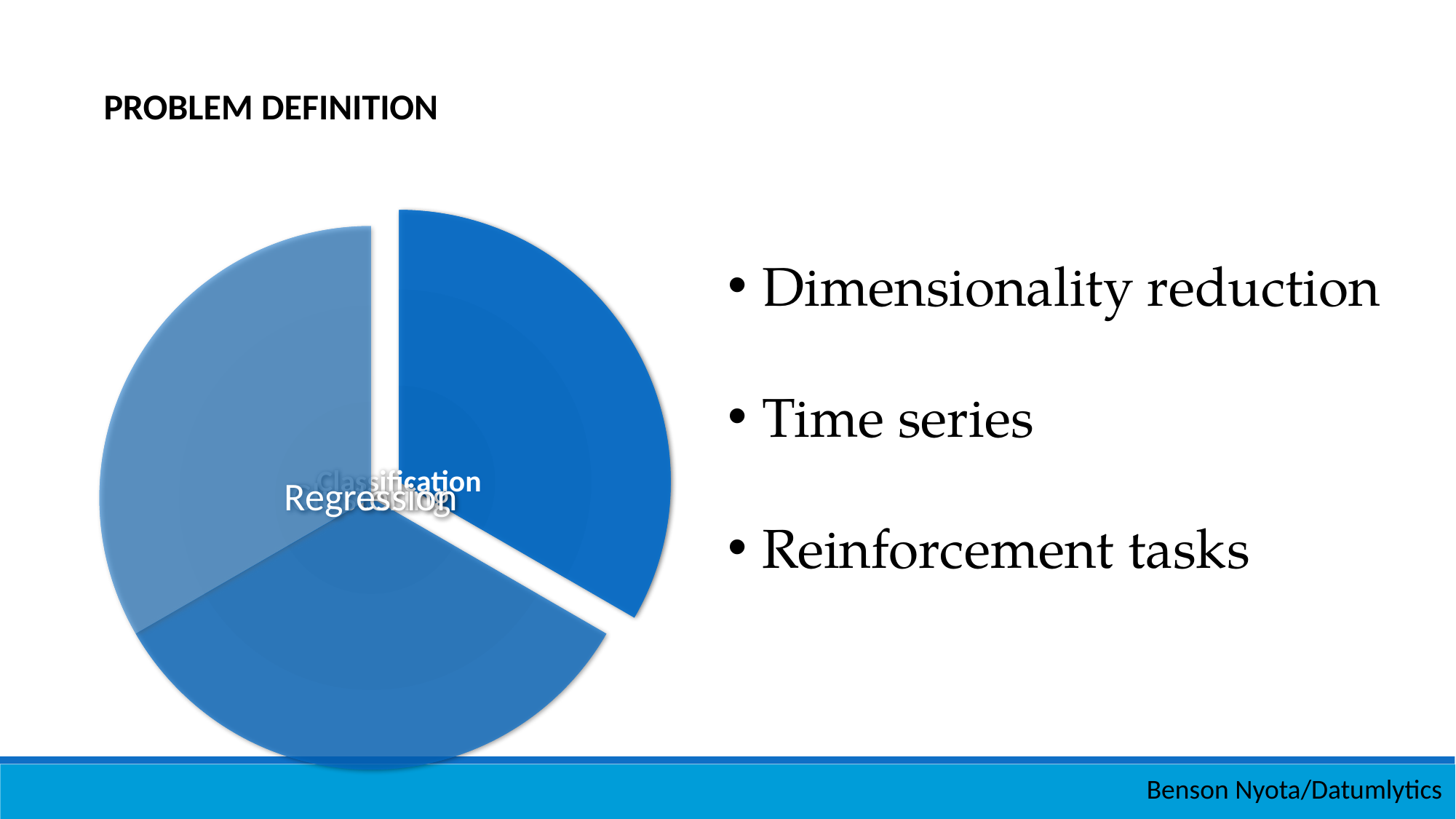

PROBLEM DEFINITION
Classification
Clustering
Regression
Dimensionality reduction
Time series
Reinforcement tasks
Benson Nyota/Datumlytics